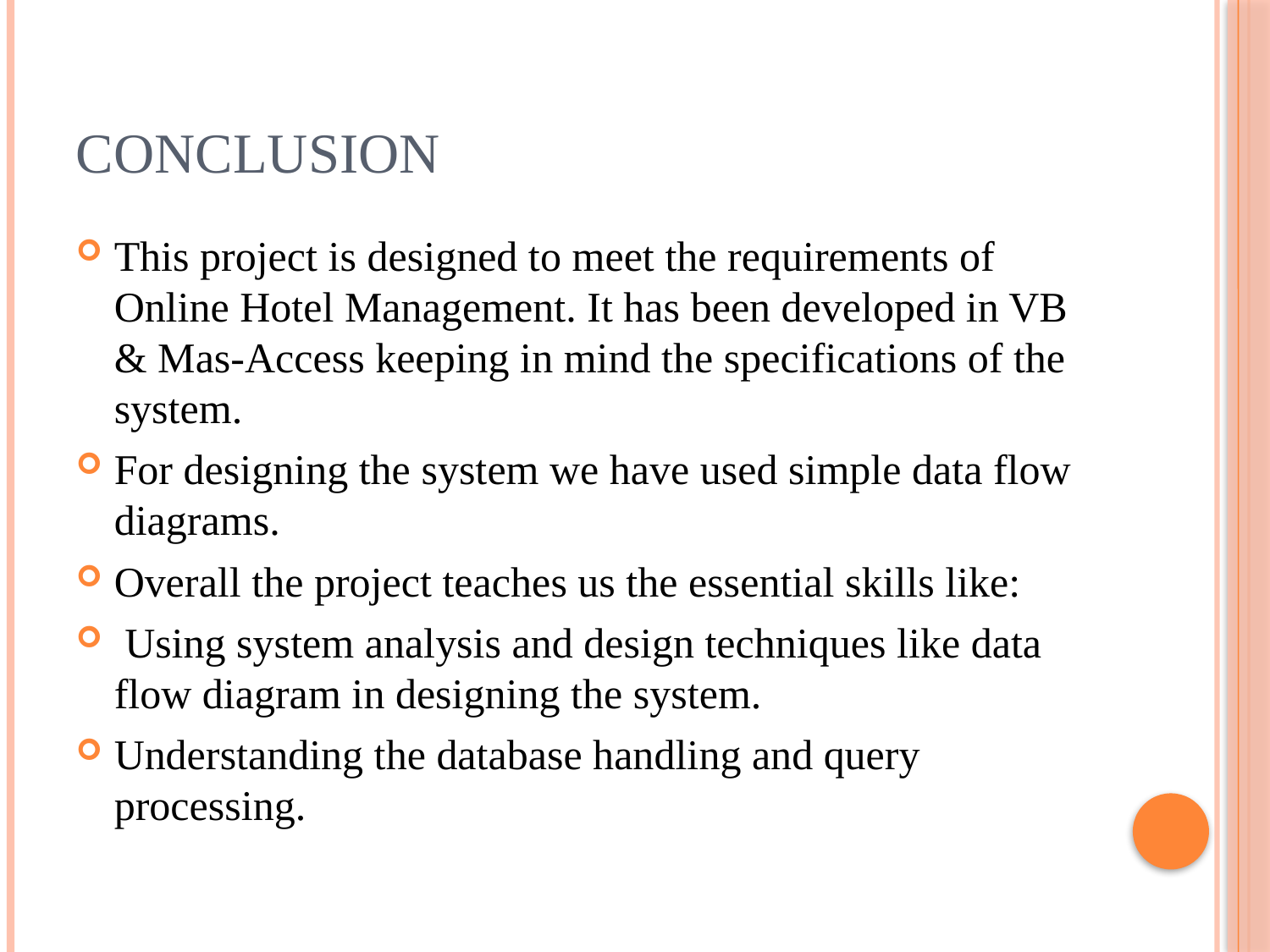

# CONCLUSION
This project is designed to meet the requirements of Online Hotel Management. It has been developed in VB & Mas-Access keeping in mind the specifications of the system.
For designing the system we have used simple data flow diagrams.
Overall the project teaches us the essential skills like:
 Using system analysis and design techniques like data flow diagram in designing the system.
Understanding the database handling and query processing.